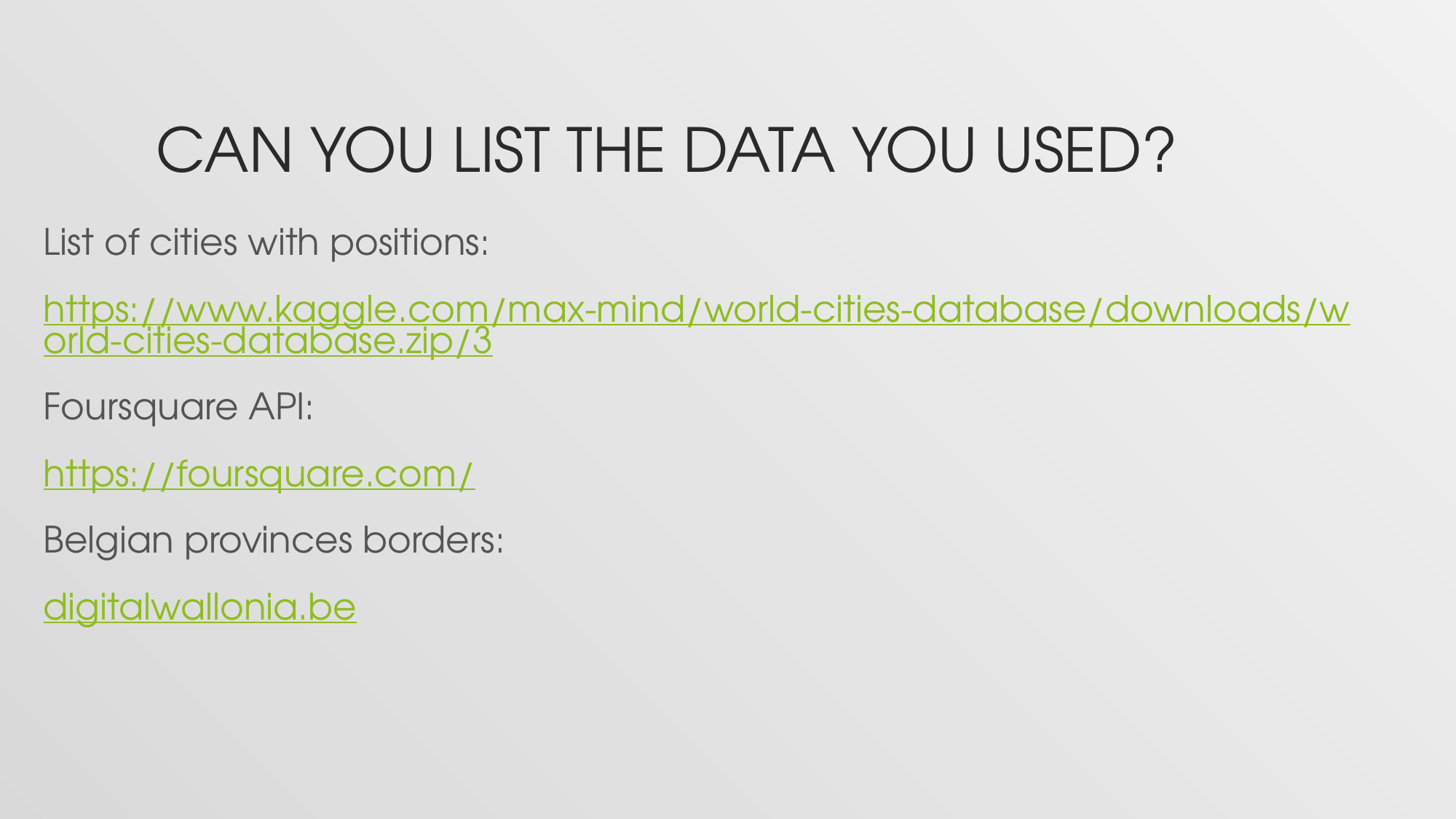

# Can you list the data you used?
List of cities with positions:
https://www.kaggle.com/max-mind/world-cities-database/downloads/world-cities-database.zip/3
Foursquare API:
https://foursquare.com/
Belgian provinces borders:
digitalwallonia.be